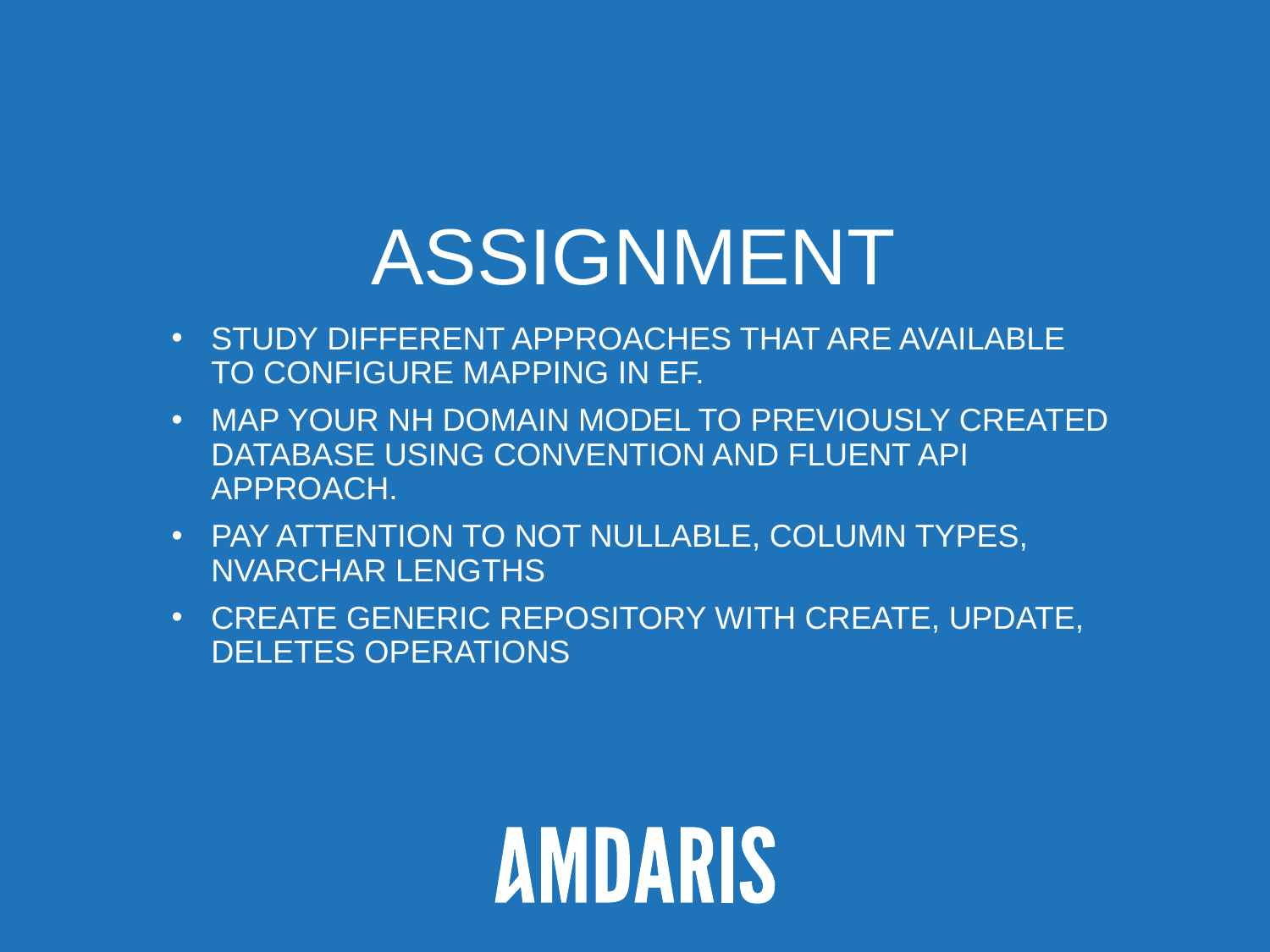

# Assignment
Study different approaches that are available to configure mapping in ef.
Map your NH Domain Model to Previously Created Database using convention and fluent api approach.
Pay attention to Not nullable, column Types, nvarchar lengths
Create generic repository with Create, Update, deletes operations